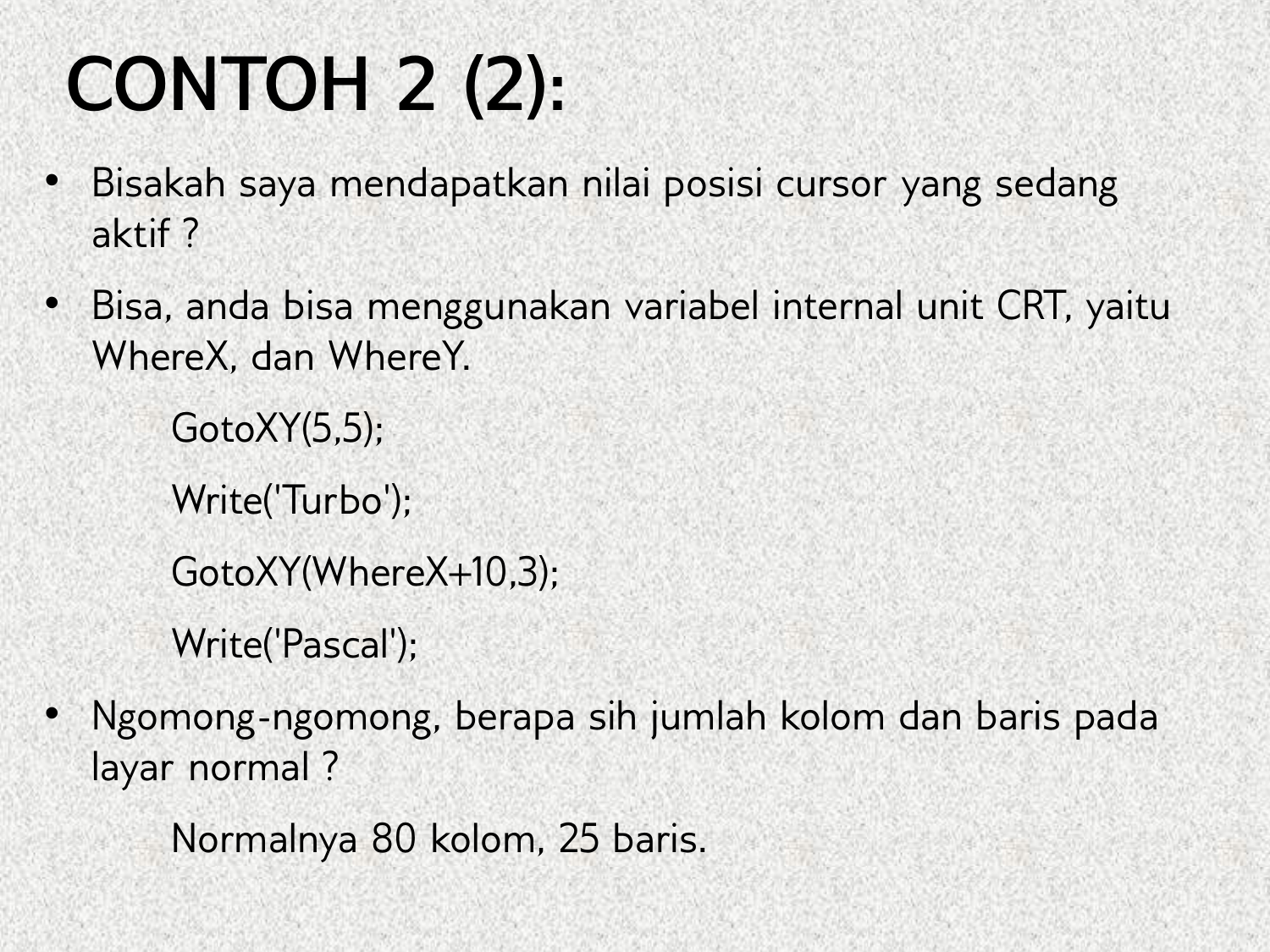

# Contoh 2 (2):
Bisakah saya mendapatkan nilai posisi cursor yang sedang aktif ?
Bisa, anda bisa menggunakan variabel internal unit CRT, yaitu WhereX, dan WhereY.
	GotoXY(5,5);
	Write('Turbo');
	GotoXY(WhereX+10,3);
	Write('Pascal');
Ngomong-ngomong, berapa sih jumlah kolom dan baris pada layar normal ?
	Normalnya 80 kolom, 25 baris.